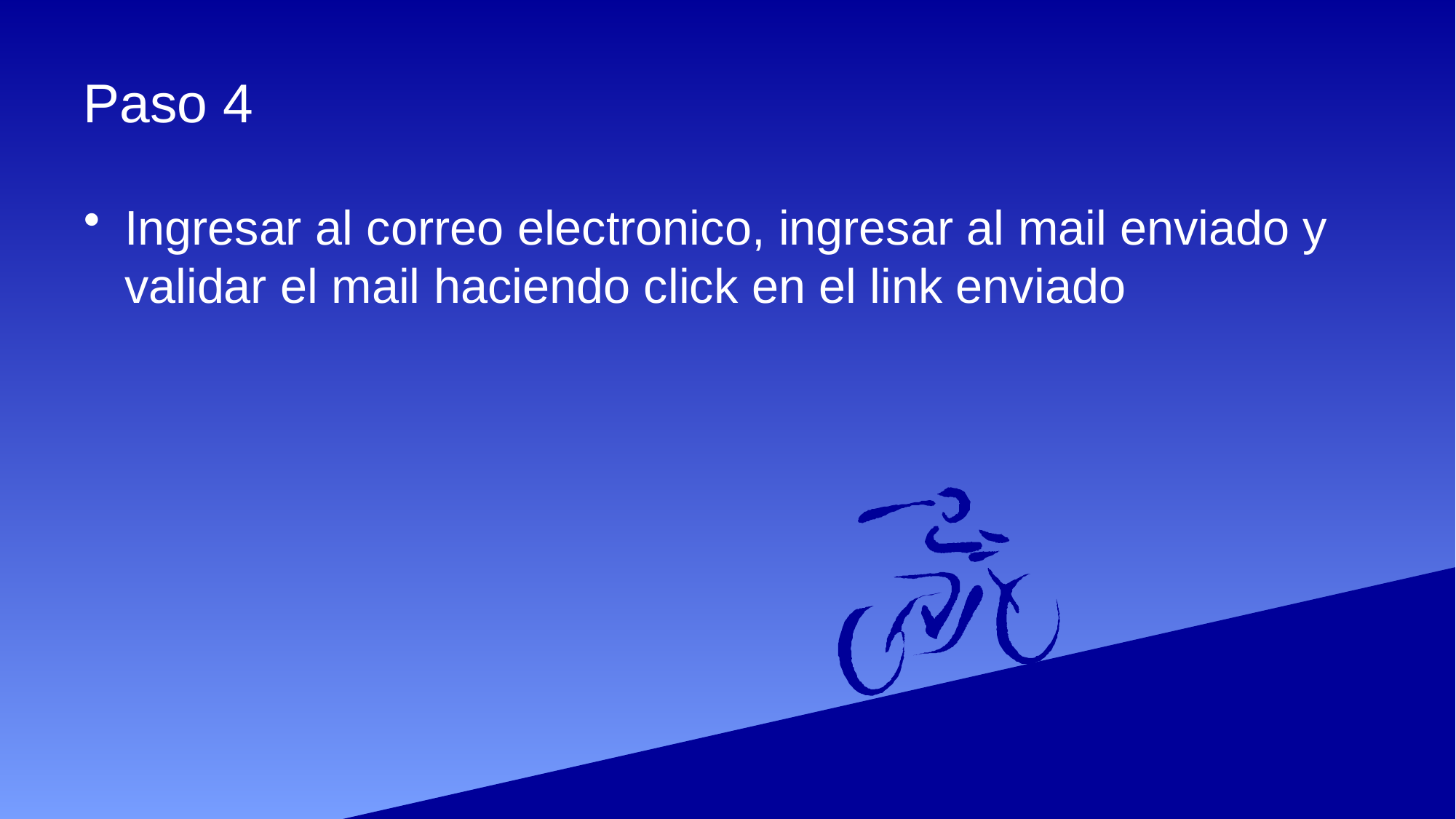

# Paso 4
Ingresar al correo electronico, ingresar al mail enviado y validar el mail haciendo click en el link enviado